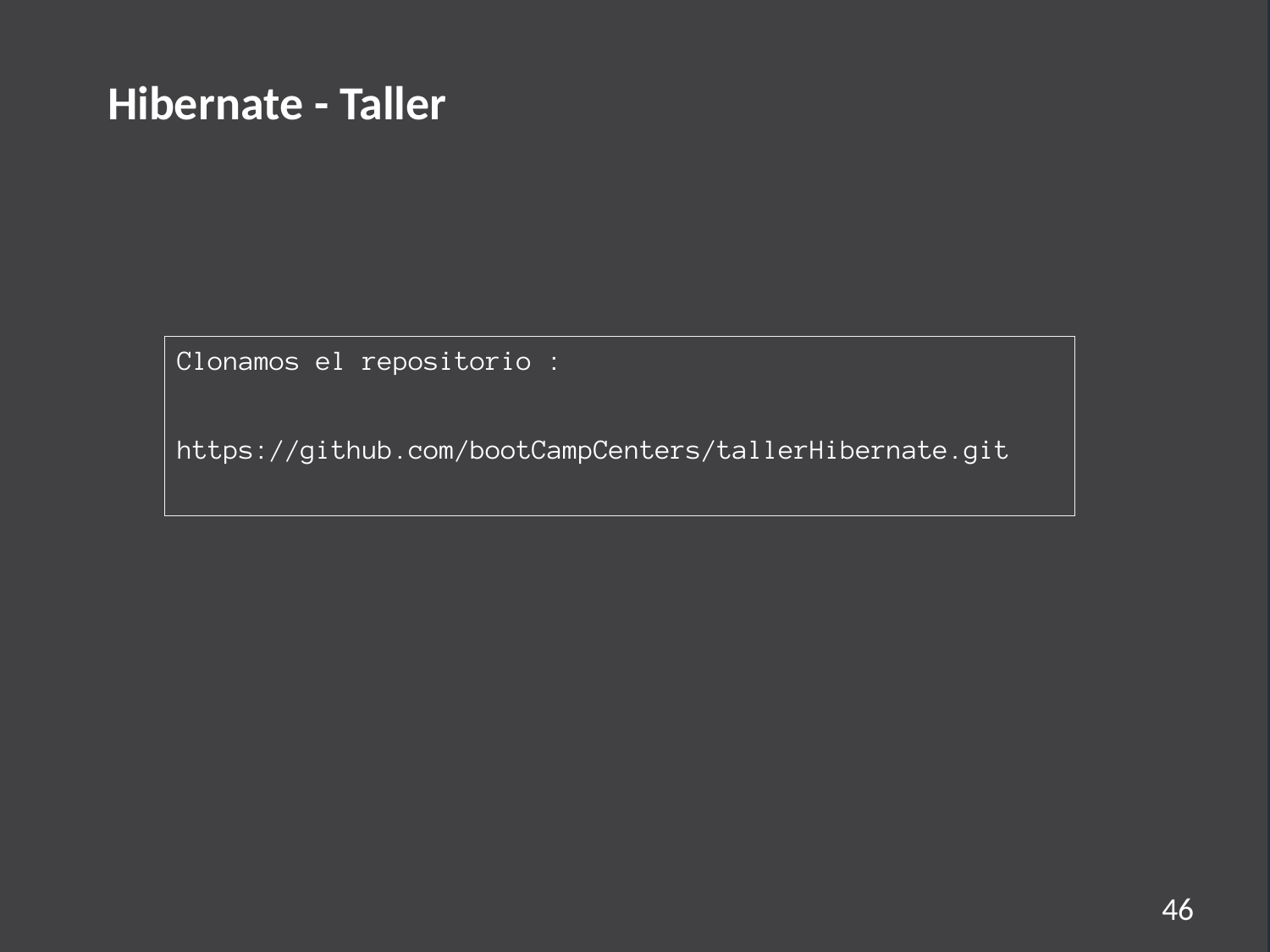

Hibernate - Taller

Clonamos el repositorio :

https://github.com/bootCampCenters/tallerHibernate.git

46